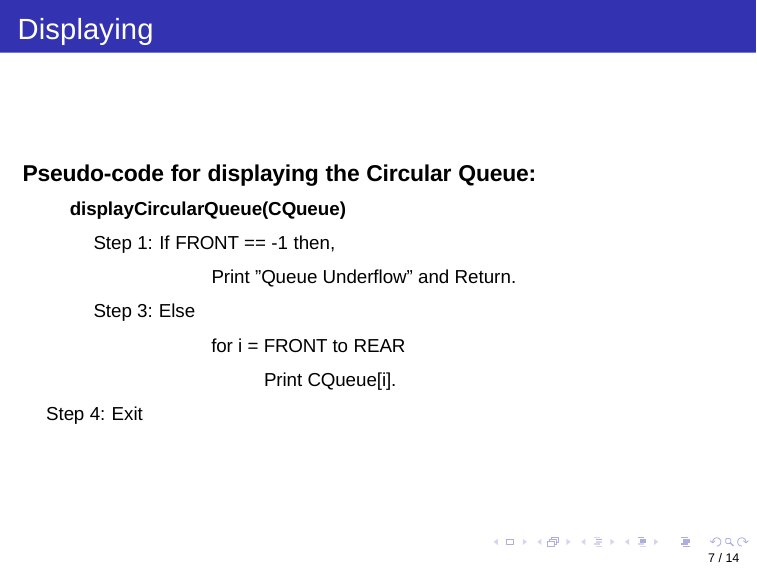

# Displaying
Pseudo-code for displaying the Circular Queue:
displayCircularQueue(CQueue)
Step 1: If FRONT == -1 then,
Print ”Queue Underflow” and Return.
Step 3: Else
for i = FRONT to REAR  Print CQueue[i].
Step 4: Exit
7 / 14